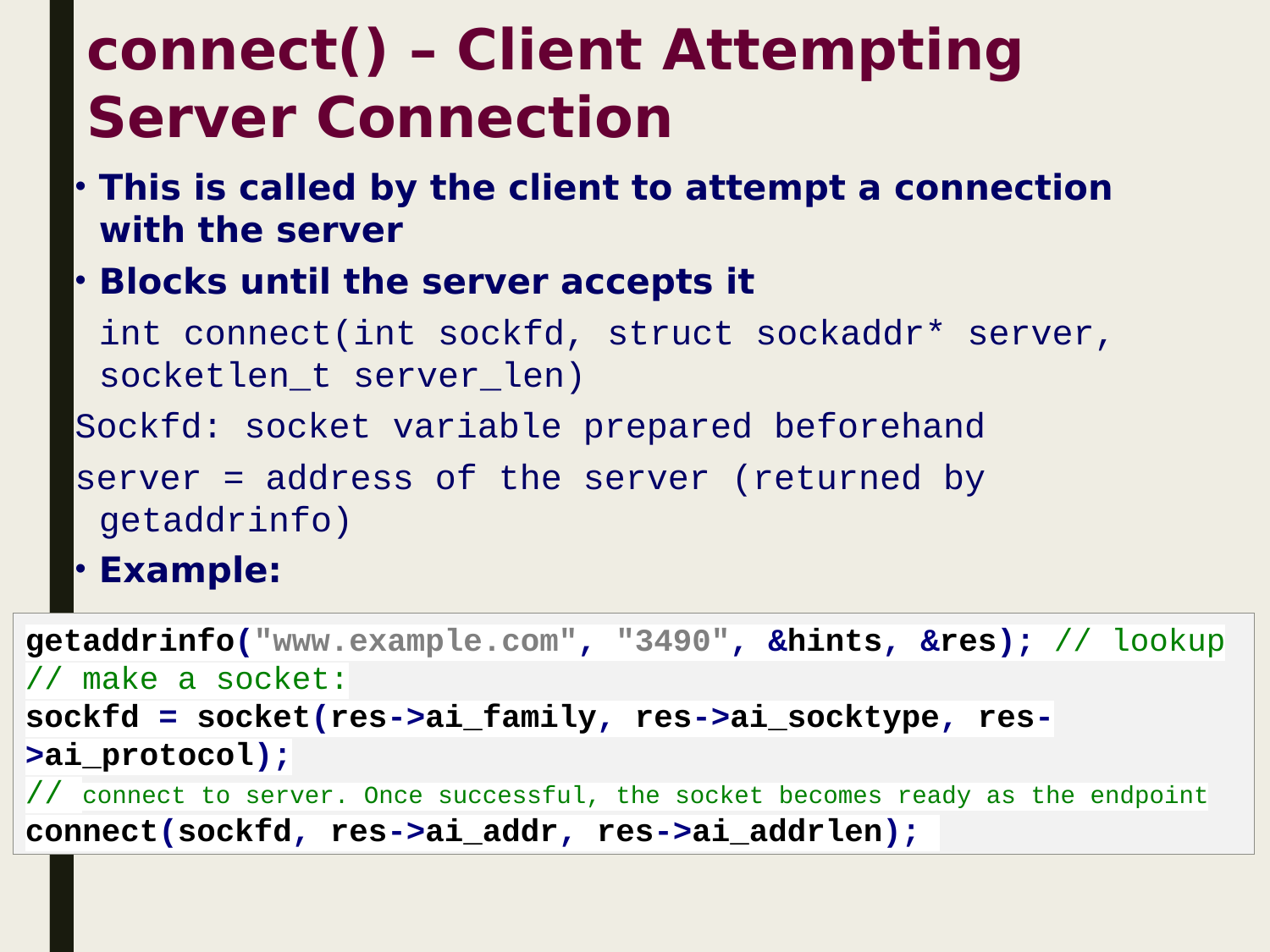

connect() – Client Attempting Server Connection
This is called by the client to attempt a connection with the server
Blocks until the server accepts it
	int connect(int sockfd, struct sockaddr* server, socketlen_t server_len)
Sockfd: socket variable prepared beforehand
server = address of the server (returned by getaddrinfo)
Example:

getaddrinfo("www.example.com", "3490", &hints, &res); // lookup
// make a socket:
sockfd = socket(res->ai_family, res->ai_socktype, res->ai_protocol);
// connect to server. Once successful, the socket becomes ready as the endpoint
connect(sockfd, res->ai_addr, res->ai_addrlen);